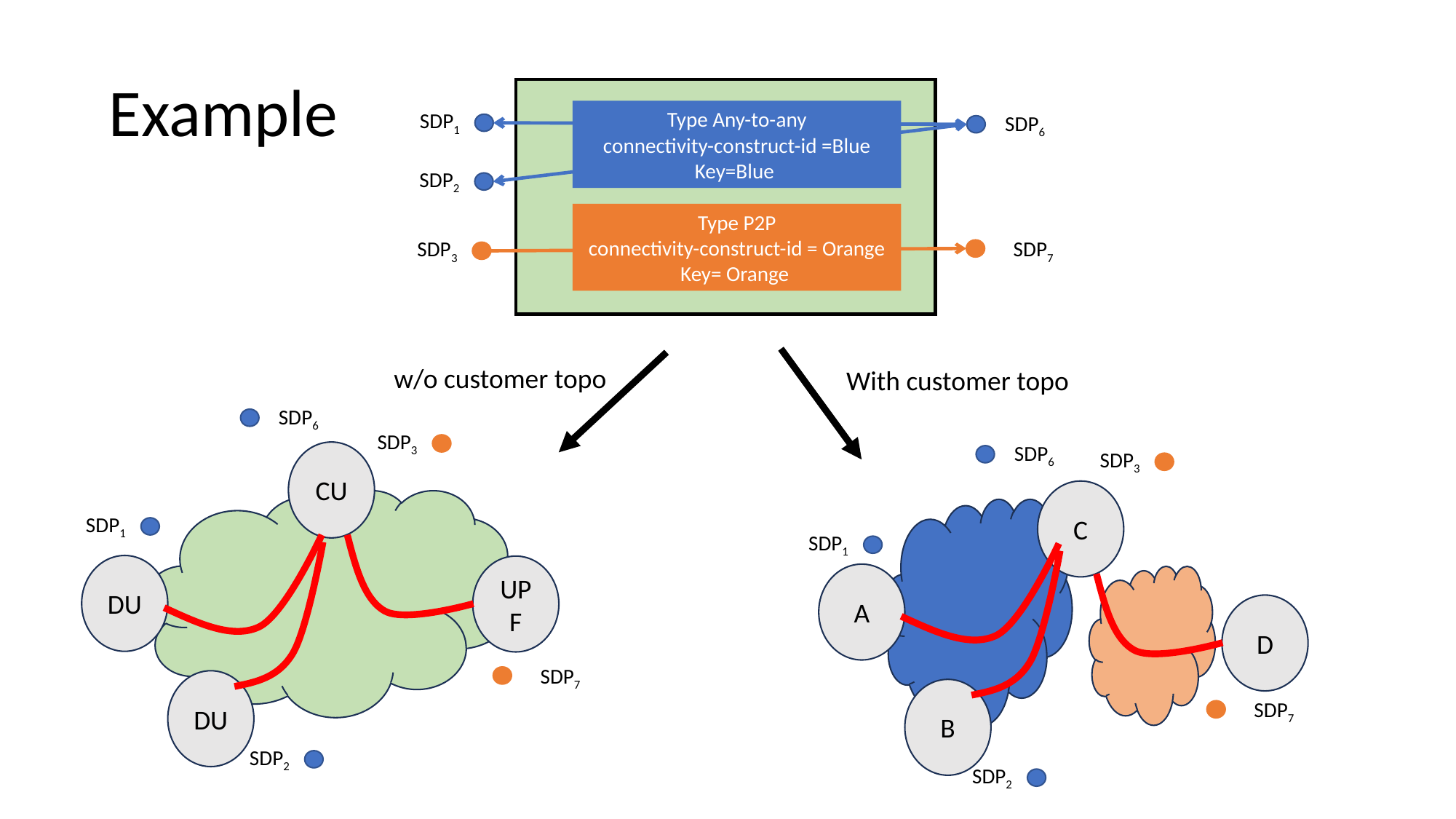

# Example

Type Any-to-any
connectivity-construct-id =Blue
Key=Blue
SDP1

SDP6

SDP2

Type P2P
connectivity-construct-id = Orange
Key= Orange
SDP3

SDP7

w/o customer topo
With customer topo
SDP6

SDP3

SDP6

SDP3

CU
C

SDP1

SDP1

DU
UPF
A

D
SDP7

DU
B
SDP7

SDP2

SDP2